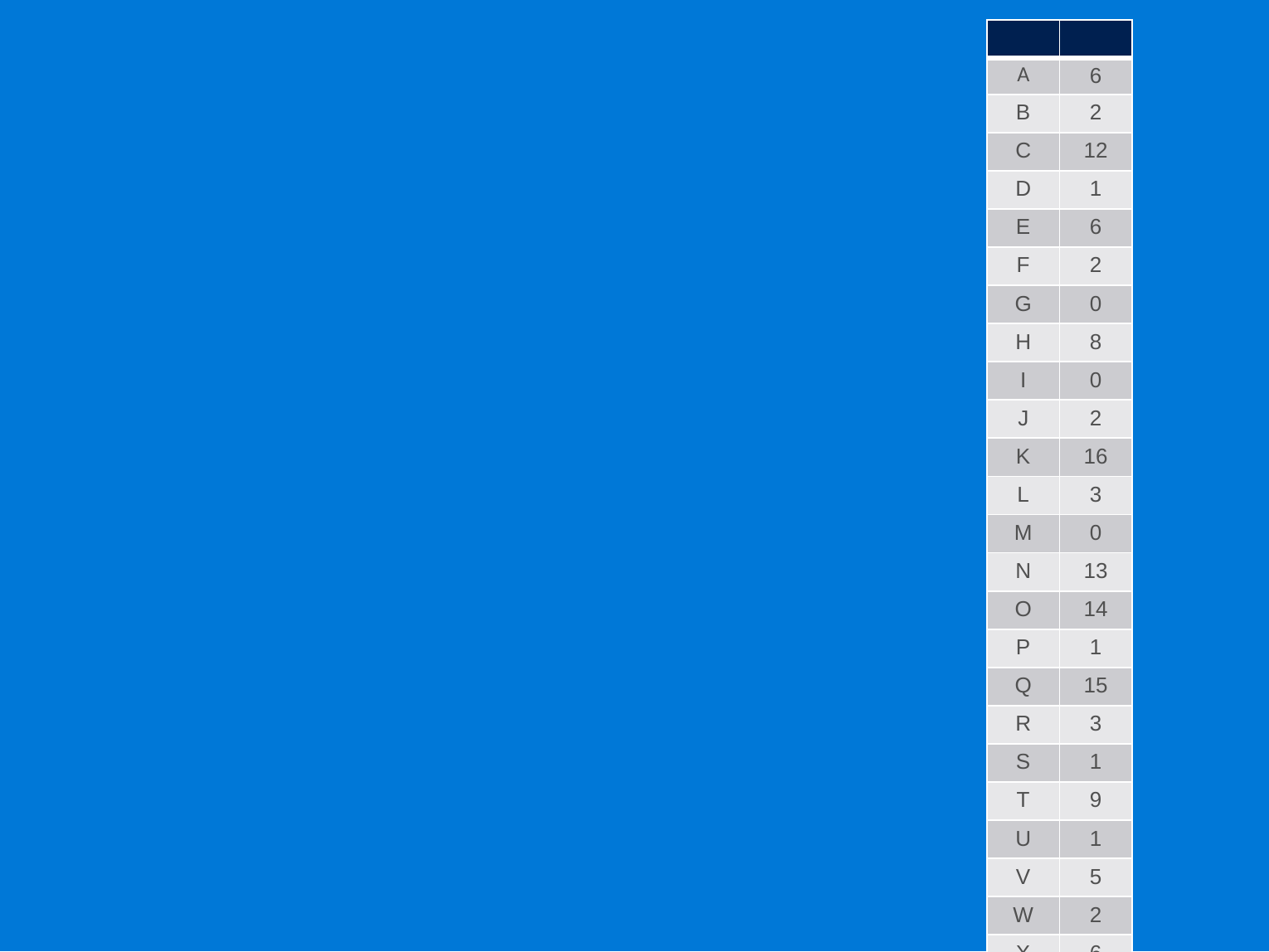

|  |  |
| --- | --- |
| A | 6 |
| B | 2 |
| C | 12 |
| D | 1 |
| E | 6 |
| F | 2 |
| G | 0 |
| H | 8 |
| I | 0 |
| J | 2 |
| K | 16 |
| L | 3 |
| M | 0 |
| N | 13 |
| O | 14 |
| P | 1 |
| Q | 15 |
| R | 3 |
| S | 1 |
| T | 9 |
| U | 1 |
| V | 5 |
| W | 2 |
| X | 6 |
| Y | 1 |
| Z | 0 |
#